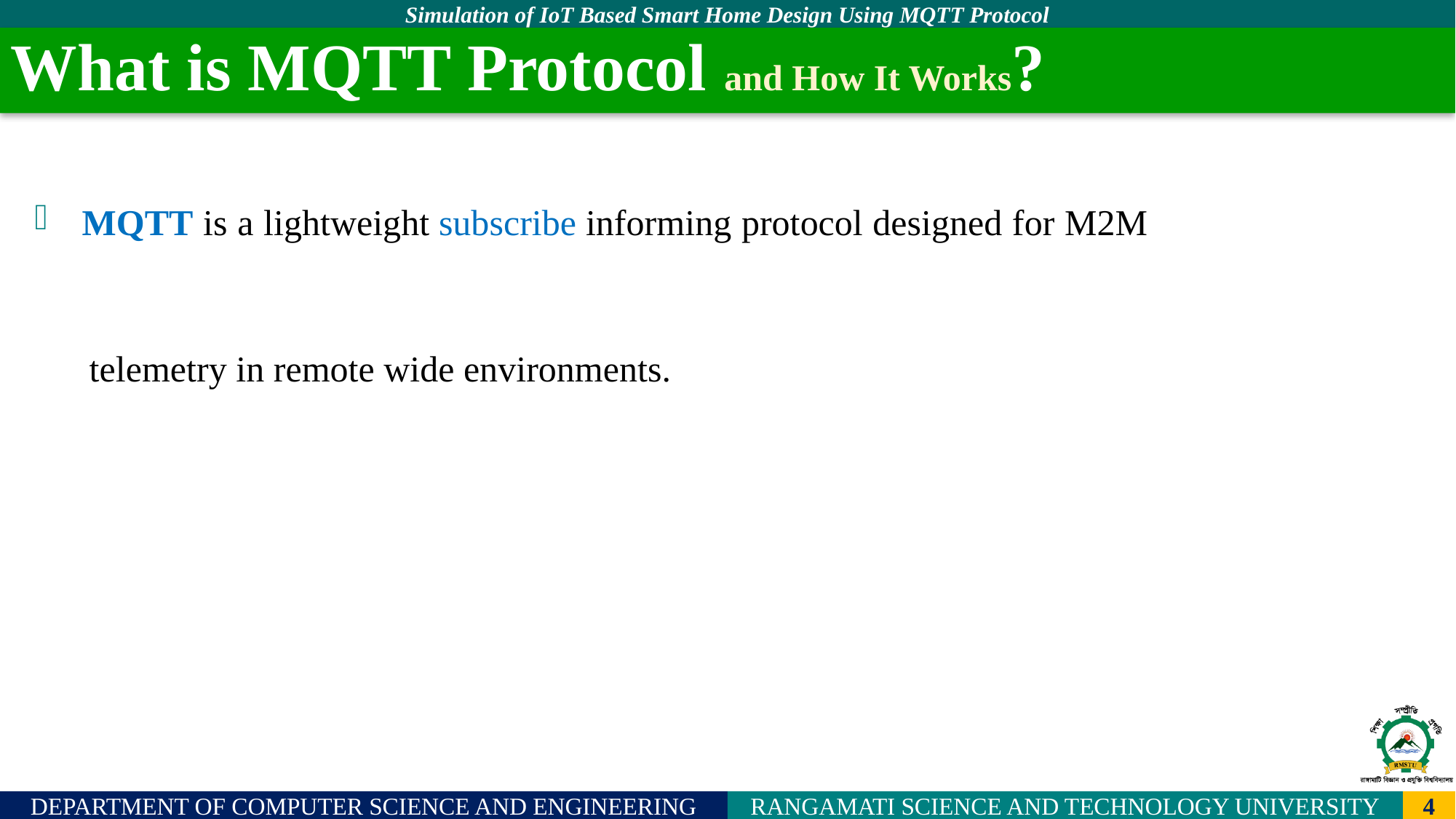

# What is MQTT Protocol and How It Works?
  MQTT is a lightweight subscribe informing protocol designed for M2M
      telemetry in remote wide environments.